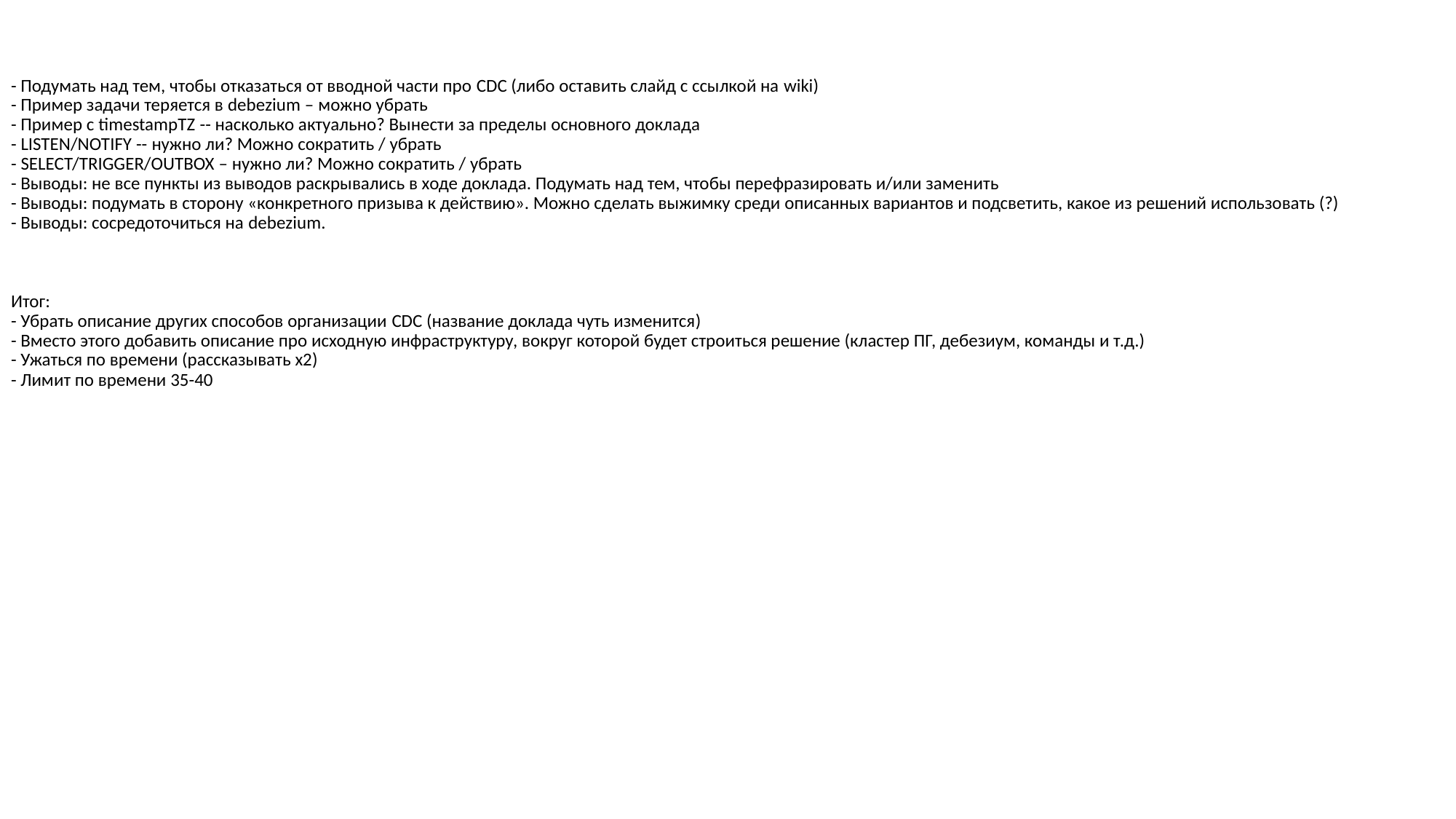

# - Подумать над тем, чтобы отказаться от вводной части про CDC (либо оставить слайд с ссылкой на wiki) - Пример задачи теряется в debezium – можно убрать - Пример с timestampTZ -- насколько актуально? Вынести за пределы основного доклада - LISTEN/NOTIFY -- нужно ли? Можно сократить / убрать - SELECT/TRIGGER/OUTBOX – нужно ли? Можно сократить / убрать - Выводы: не все пункты из выводов раскрывались в ходе доклада. Подумать над тем, чтобы перефразировать и/или заменить - Выводы: подумать в сторону «конкретного призыва к действию». Можно сделать выжимку среди описанных вариантов и подсветить, какое из решений использовать (?) - Выводы: сосредоточиться на debezium. Итог: - Убрать описание других способов организации CDC (название доклада чуть изменится) - Вместо этого добавить описание про исходную инфраструктуру, вокруг которой будет строиться решение (кластер ПГ, дебезиум, команды и т.д.) - Ужаться по времени (рассказывать х2) - Лимит по времени 35-40